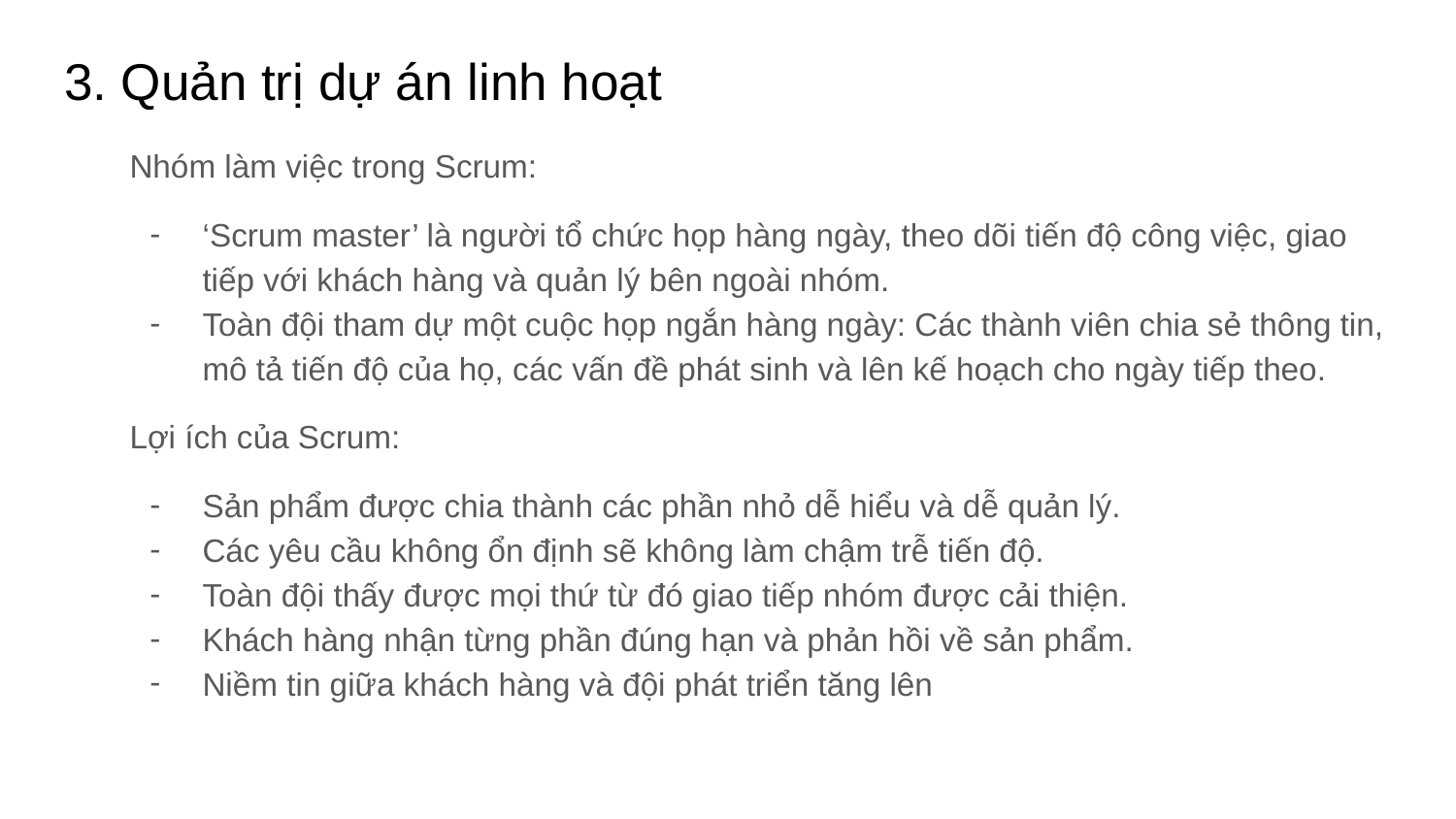

# 3. Quản trị dự án linh hoạt
Nhóm làm việc trong Scrum:
‘Scrum master’ là người tổ chức họp hàng ngày, theo dõi tiến độ công việc, giao tiếp với khách hàng và quản lý bên ngoài nhóm.
Toàn đội tham dự một cuộc họp ngắn hàng ngày: Các thành viên chia sẻ thông tin, mô tả tiến độ của họ, các vấn đề phát sinh và lên kế hoạch cho ngày tiếp theo.
Lợi ích của Scrum:
Sản phẩm được chia thành các phần nhỏ dễ hiểu và dễ quản lý.
Các yêu cầu không ổn định sẽ không làm chậm trễ tiến độ.
Toàn đội thấy được mọi thứ từ đó giao tiếp nhóm được cải thiện.
Khách hàng nhận từng phần đúng hạn và phản hồi về sản phẩm.
Niềm tin giữa khách hàng và đội phát triển tăng lên